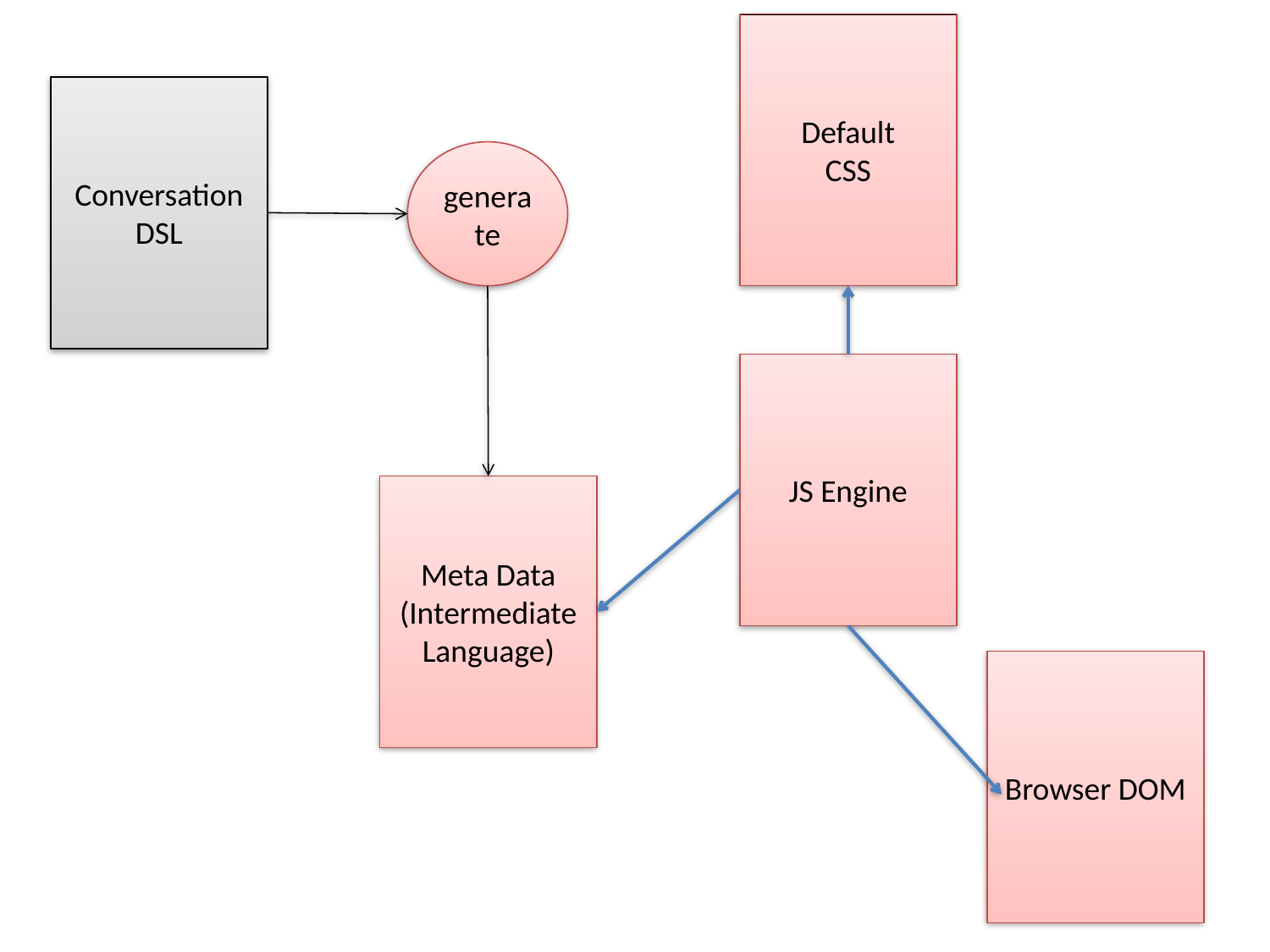

Default
CSS
Conversation
DSL
generate
JS Engine
Meta Data
(Intermediate
Language)
Browser DOM